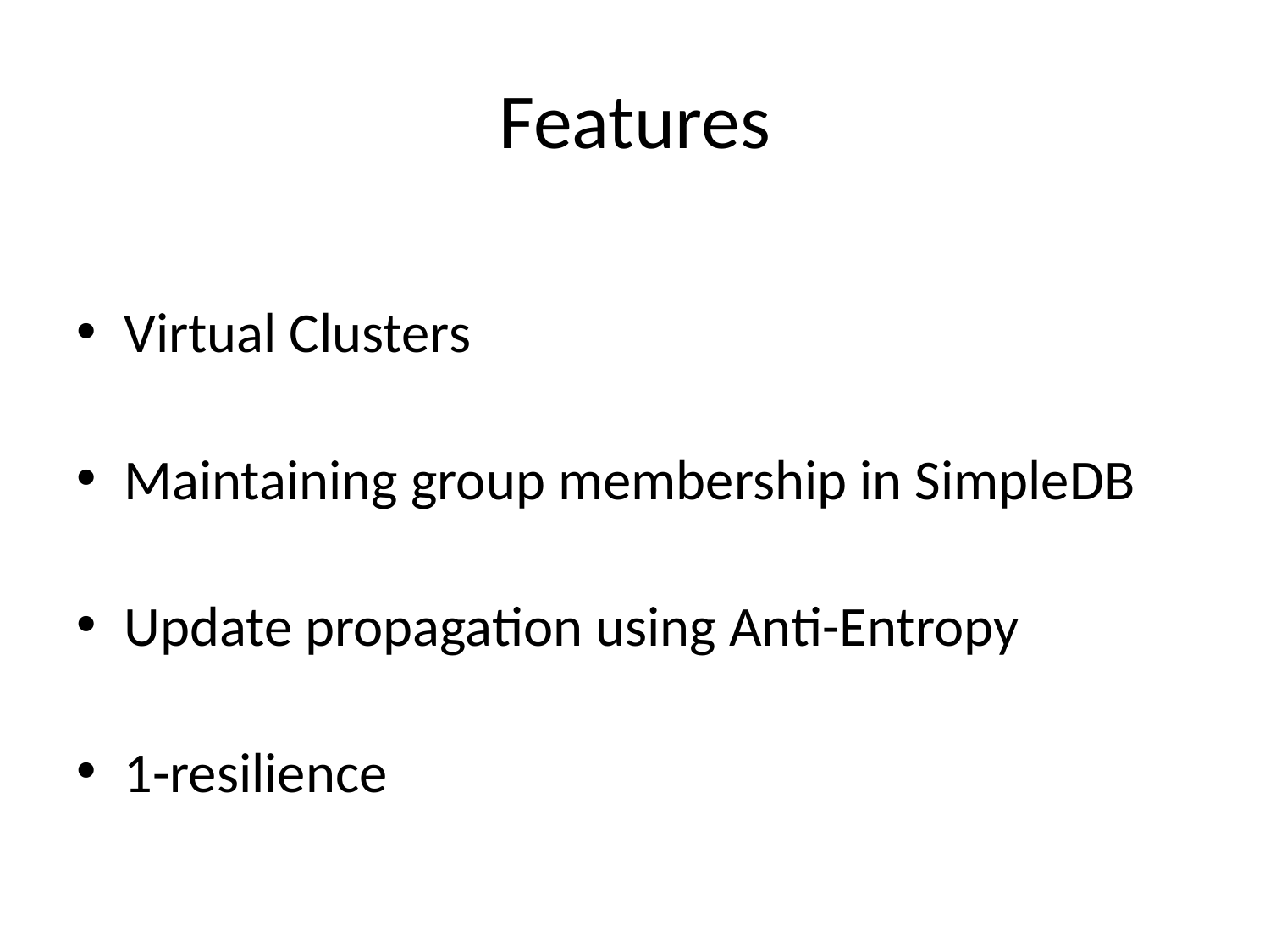

# Features
Virtual Clusters
Maintaining group membership in SimpleDB
Update propagation using Anti-Entropy
1-resilience